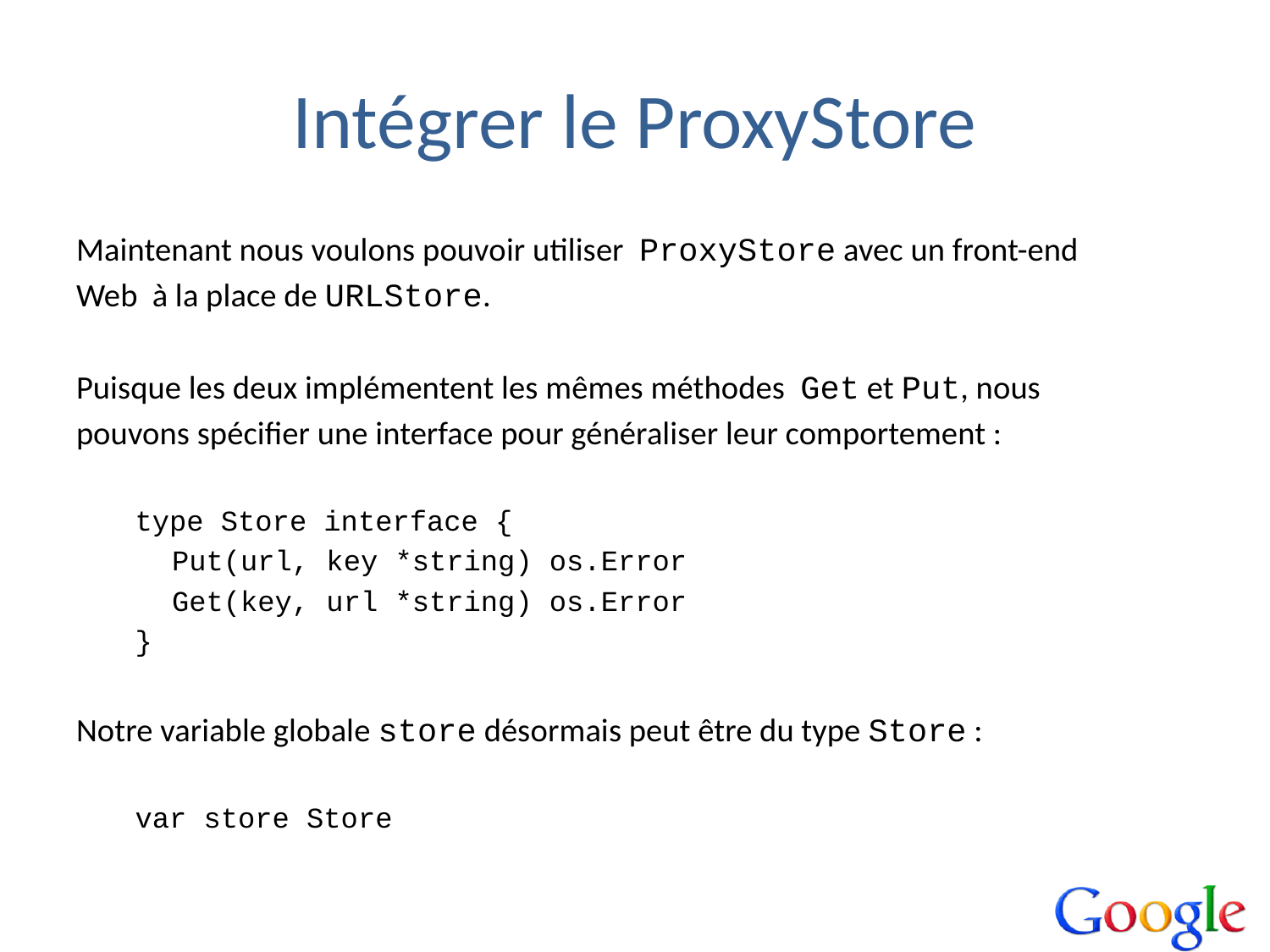

# Intégrer le ProxyStore
Maintenant nous voulons pouvoir utiliser  ProxyStore avec un front-end
Web  à la place de URLStore.

Puisque les deux implémentent les mêmes méthodes  Get et Put, nous
pouvons spécifier une interface pour généraliser leur comportement :

type Store interface {
	Put(url, key *string) os.Error
	Get(key, url *string) os.Error
}

Notre variable globale store désormais peut être du type Store :

var store Store